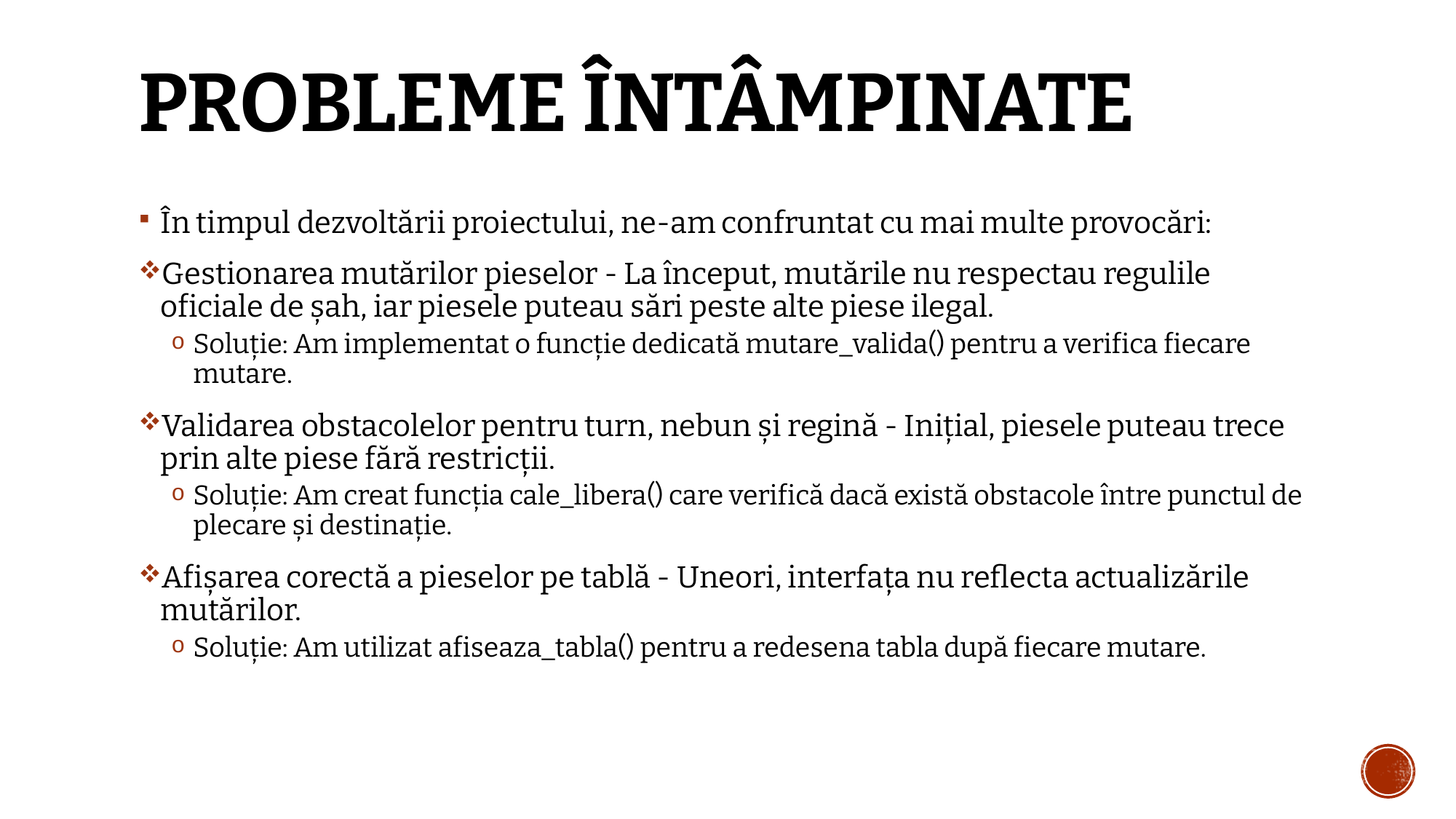

# Probleme Întâmpinate
În timpul dezvoltării proiectului, ne-am confruntat cu mai multe provocări:
Gestionarea mutărilor pieselor - La început, mutările nu respectau regulile oficiale de șah, iar piesele puteau sări peste alte piese ilegal.
Soluție: Am implementat o funcție dedicată mutare_valida() pentru a verifica fiecare mutare.
Validarea obstacolelor pentru turn, nebun și regină - Inițial, piesele puteau trece prin alte piese fără restricții.
Soluție: Am creat funcția cale_libera() care verifică dacă există obstacole între punctul de plecare și destinație.
Afișarea corectă a pieselor pe tablă - Uneori, interfața nu reflecta actualizările mutărilor.
Soluție: Am utilizat afiseaza_tabla() pentru a redesena tabla după fiecare mutare.